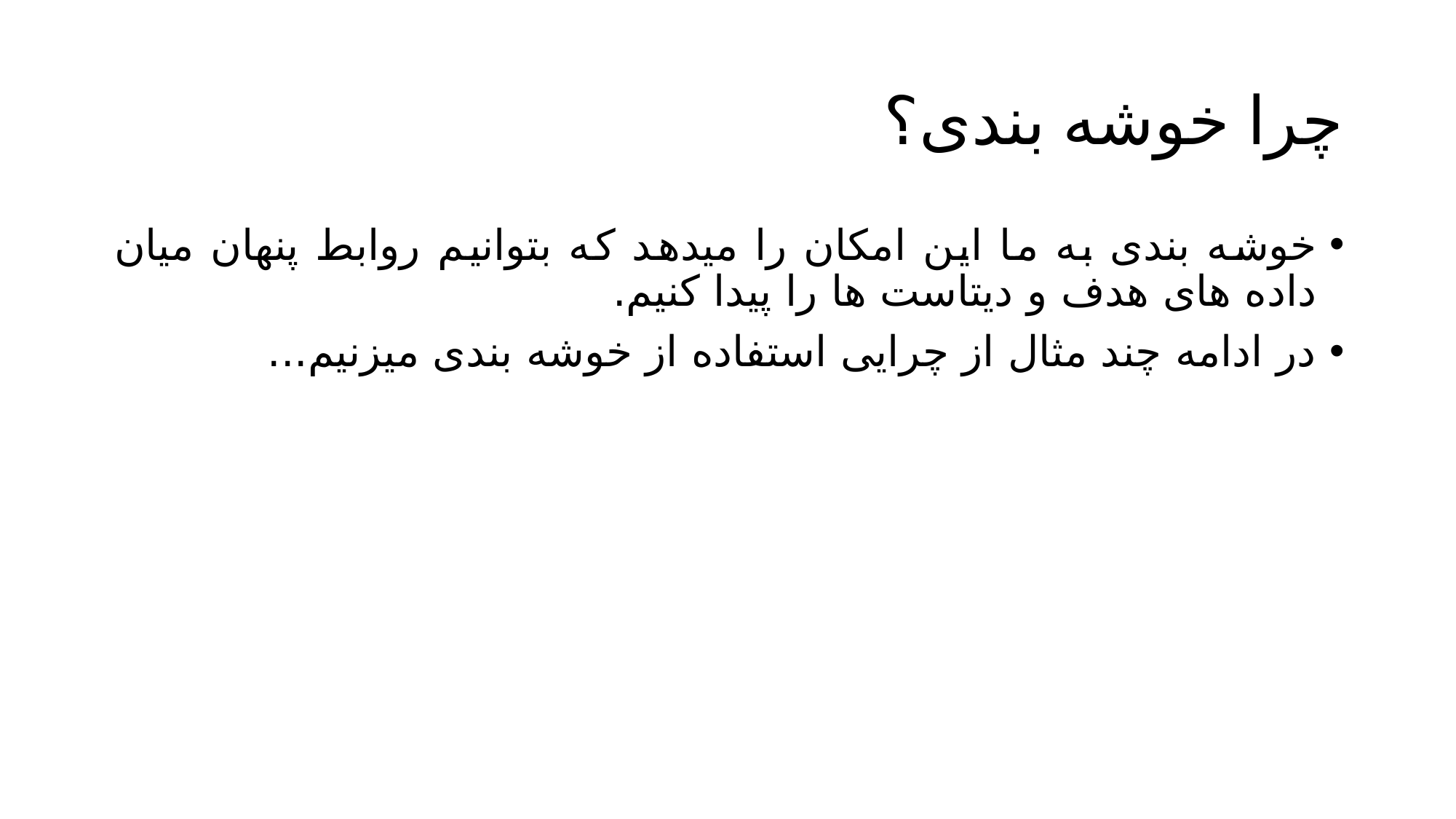

# چرا خوشه بندی؟
خوشه بندی به ما این امکان را میدهد که بتوانیم روابط پنهان میان داده های هدف و دیتاست ها را پیدا کنیم.
در ادامه چند مثال از چرایی استفاده از خوشه بندی میزنیم...